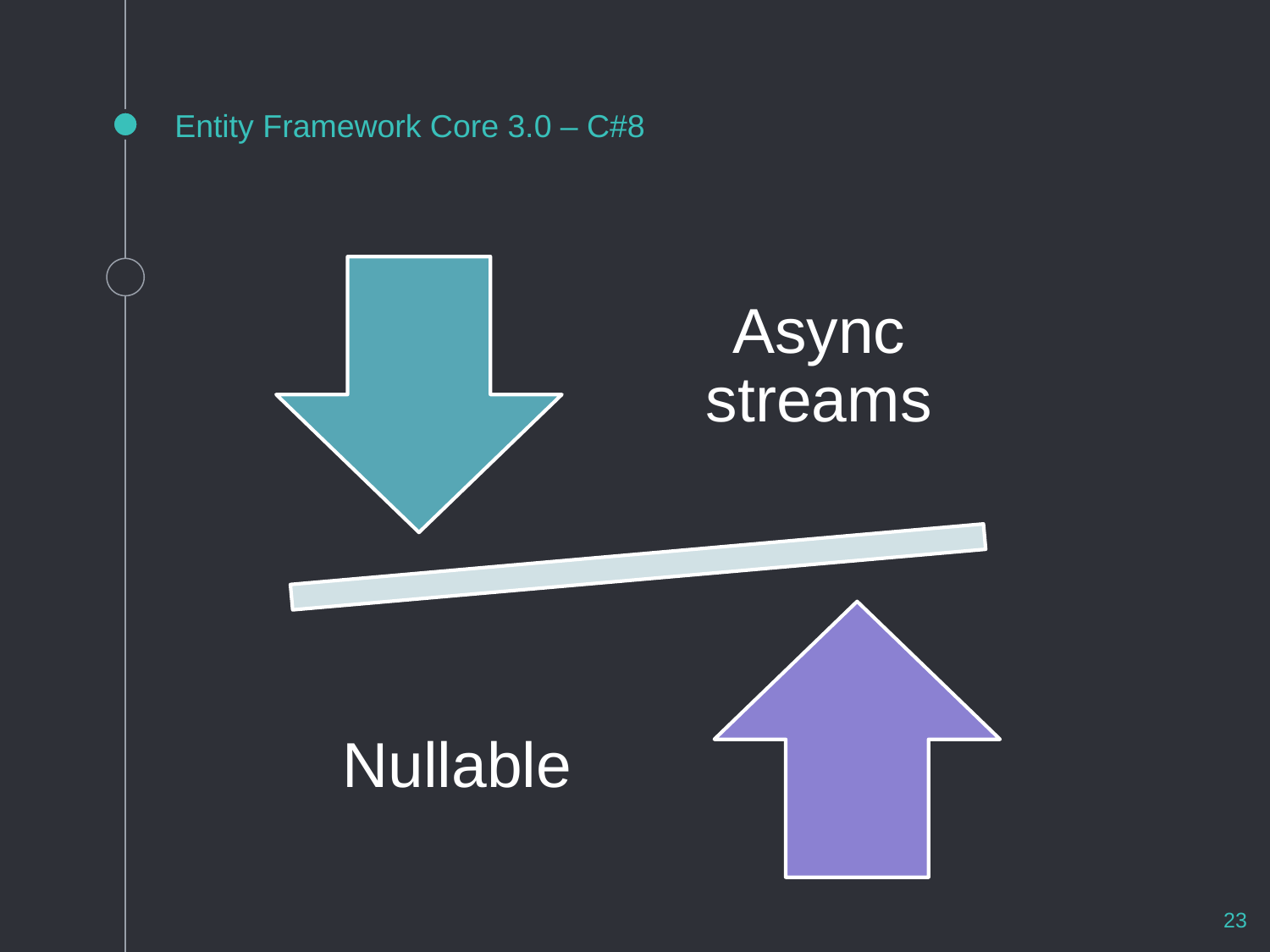

# Entity Framework Core 3.0 – C#8
Async streams
Nullable
23